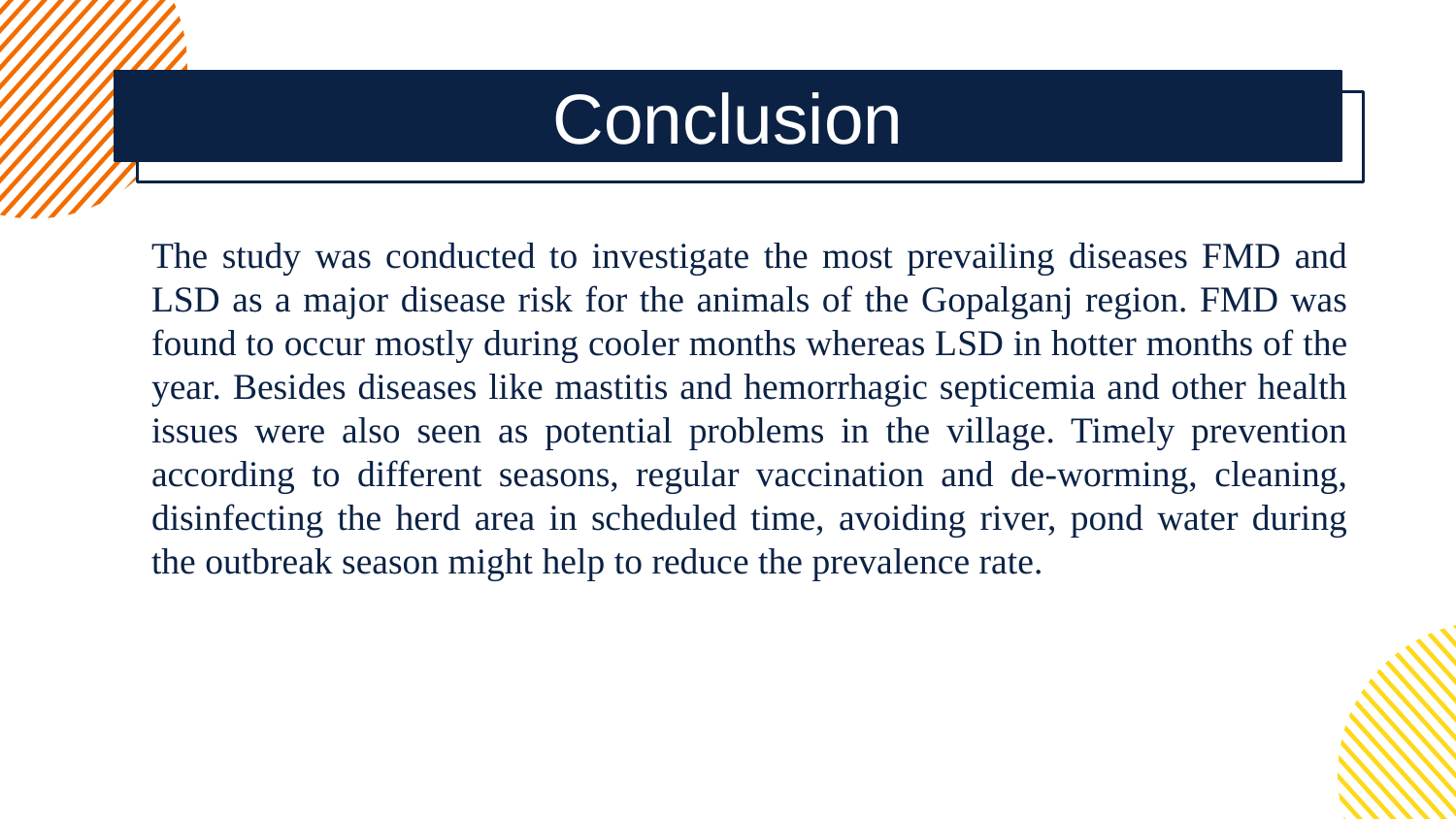

# Conclusion

The study was conducted to investigate the most prevailing diseases FMD and LSD as a major disease risk for the animals of the Gopalganj region. FMD was found to occur mostly during cooler months whereas LSD in hotter months of the year. Besides diseases like mastitis and hemorrhagic septicemia and other health issues were also seen as potential problems in the village. Timely prevention according to different seasons, regular vaccination and de-worming, cleaning, disinfecting the herd area in scheduled time, avoiding river, pond water during the outbreak season might help to reduce the prevalence rate.